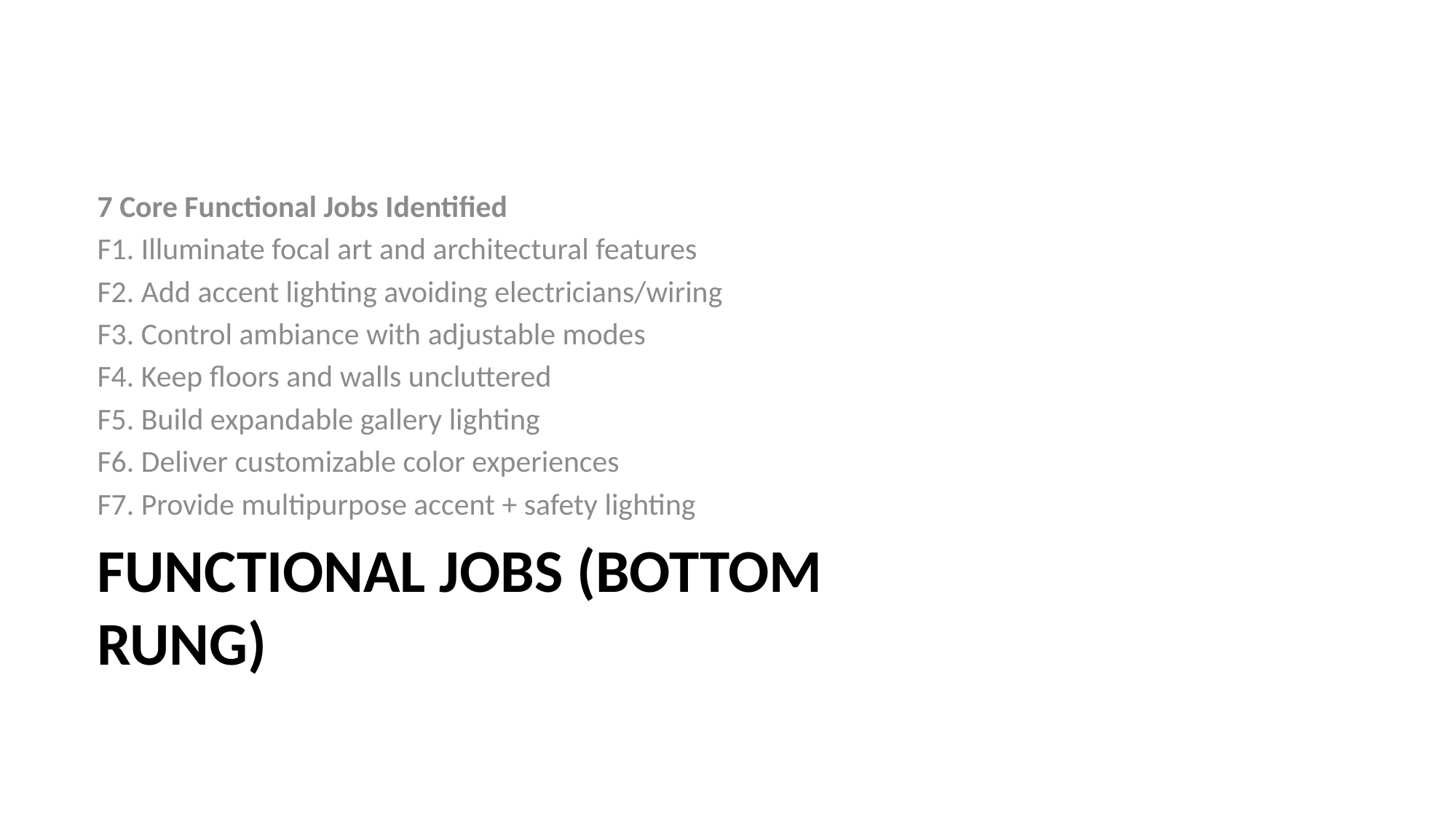

7 Core Functional Jobs Identified
F1. Illuminate focal art and architectural features
F2. Add accent lighting avoiding electricians/wiring
F3. Control ambiance with adjustable modes
F4. Keep floors and walls uncluttered
F5. Build expandable gallery lighting
F6. Deliver customizable color experiences
F7. Provide multipurpose accent + safety lighting
# Functional Jobs (Bottom Rung)